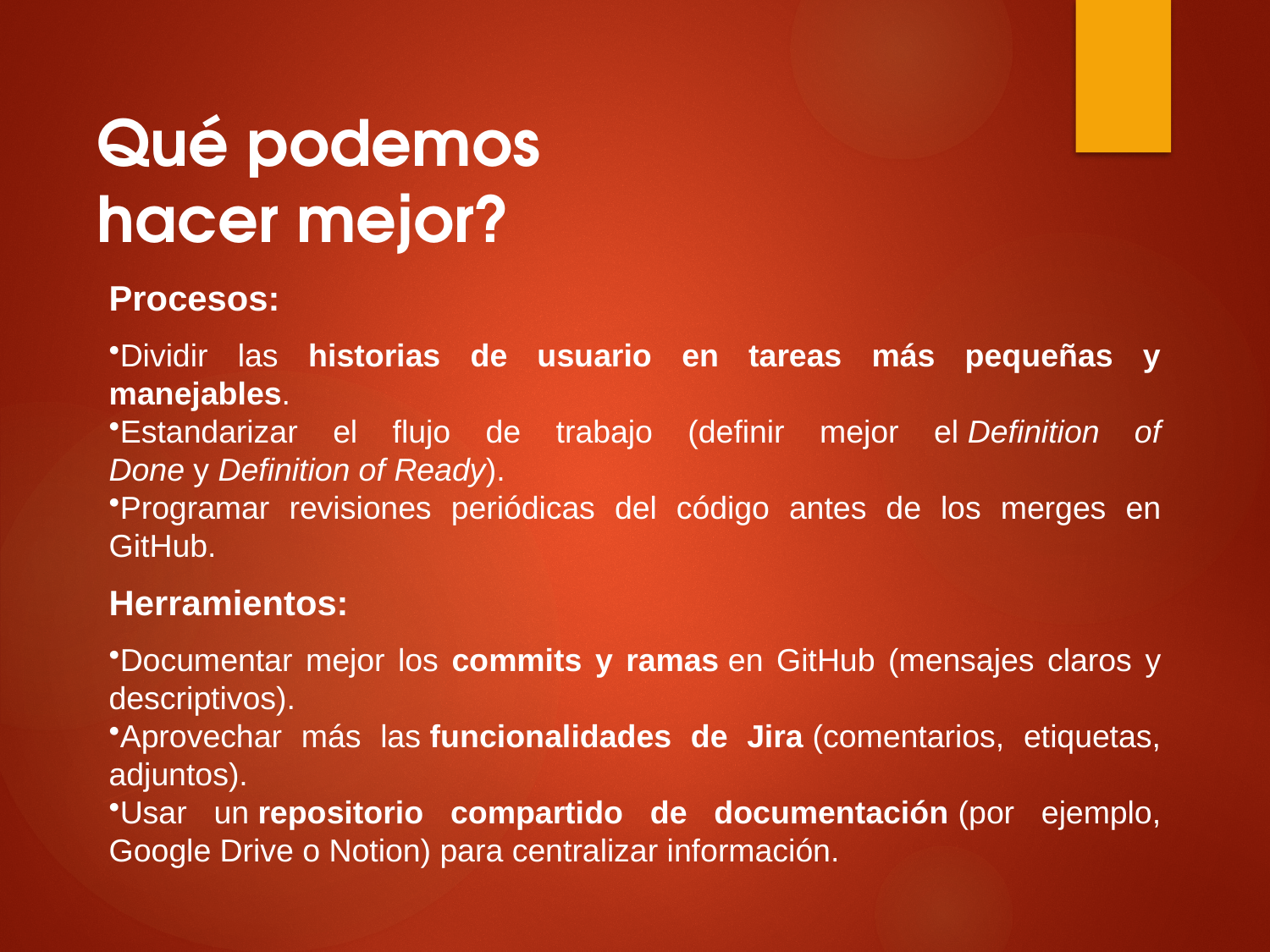

Qué podemos hacer mejor?
Procesos:

Dividir las historias de usuario en tareas más pequeñas y manejables.
Estandarizar el flujo de trabajo (definir mejor el Definition of Done y Definition of Ready).
Programar revisiones periódicas del código antes de los merges en GitHub.

Herramientos:

Documentar mejor los commits y ramas en GitHub (mensajes claros y descriptivos).
Aprovechar más las funcionalidades de Jira (comentarios, etiquetas, adjuntos).
Usar un repositorio compartido de documentación (por ejemplo, Google Drive o Notion) para centralizar información.